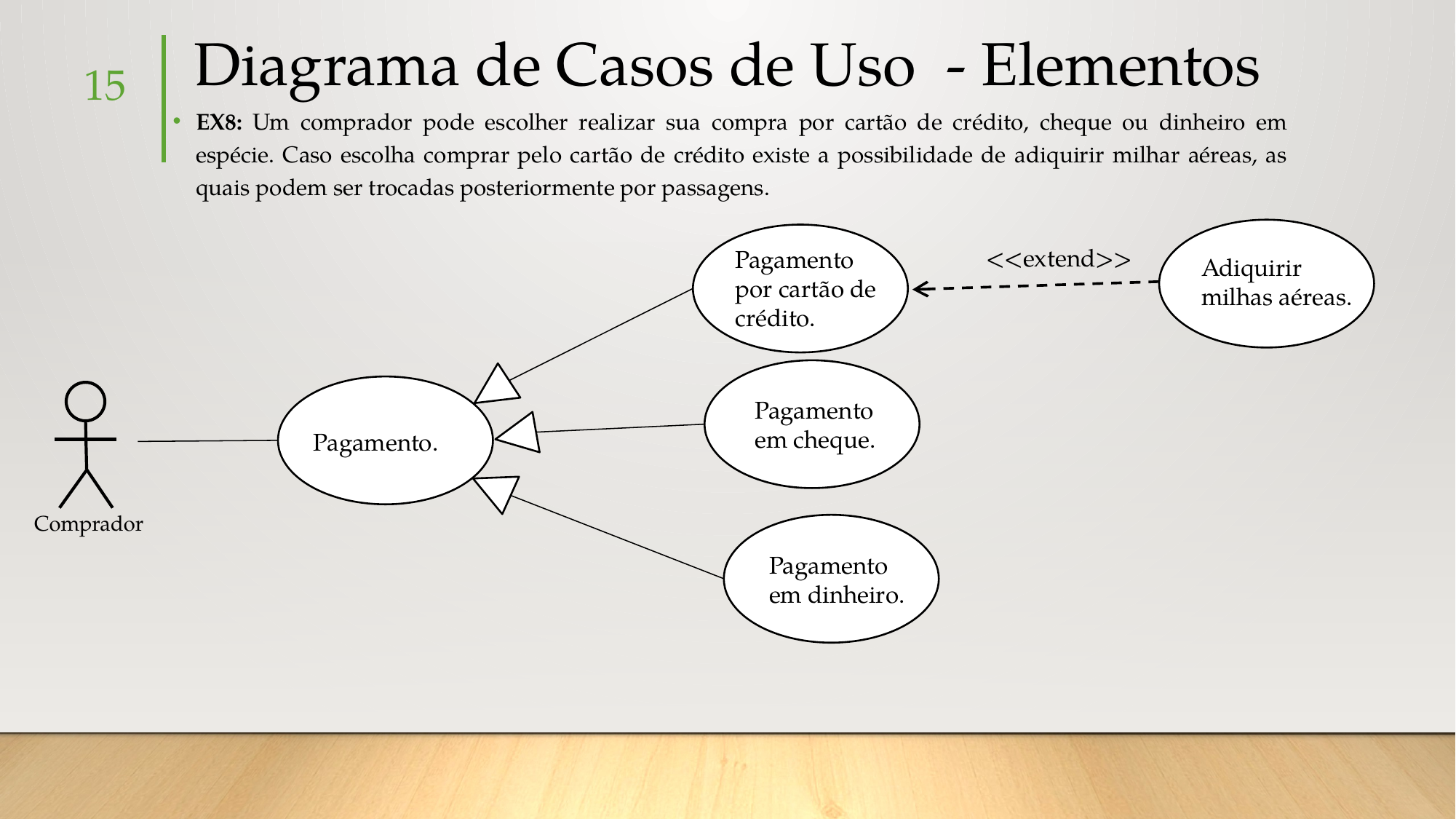

# Diagrama de Casos de Uso  - Elementos
15
EX8: Um comprador pode escolher realizar sua compra por cartão de crédito, cheque ou dinheiro em espécie. Caso escolha comprar pelo cartão de crédito existe a possibilidade de adiquirir milhar aéreas, as quais podem ser trocadas posteriormente por passagens.

<<extend>>
Pagamento por cartão de crédito.
Adiquirir milhas aéreas.

Pagamento em cheque.

Pagamento.

  Comprador

Pagamento em dinheiro.